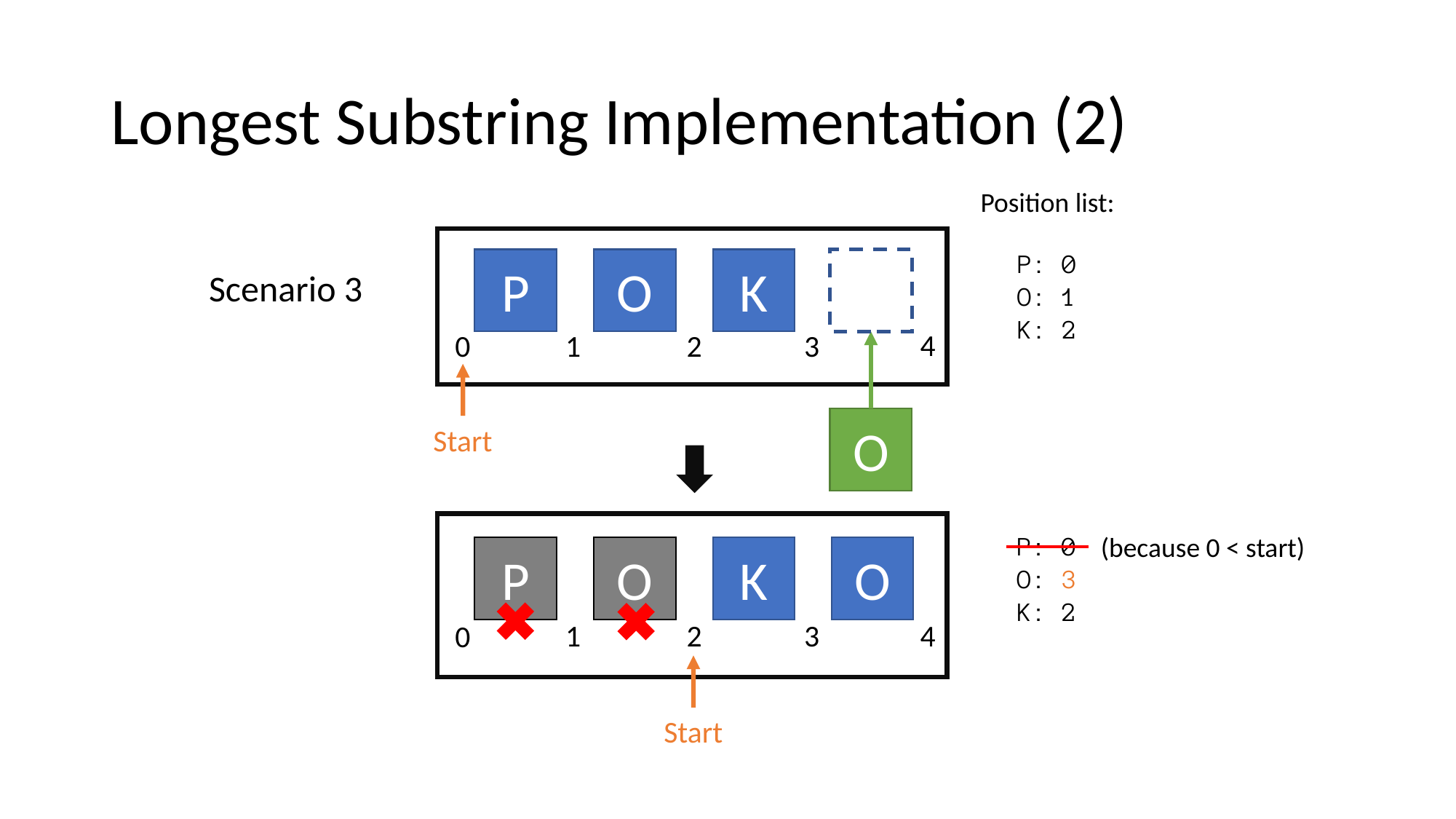

# Longest Substring Implementation (2)
Position list:

P: 0
O: 1
K: 2

O
K
P
Scenario 3
4
2
3
1
0
O
Start

P: 0
O: 3
K: 2
(because 0 < start)
O
O
K
P

4
2
3
1
0
Start